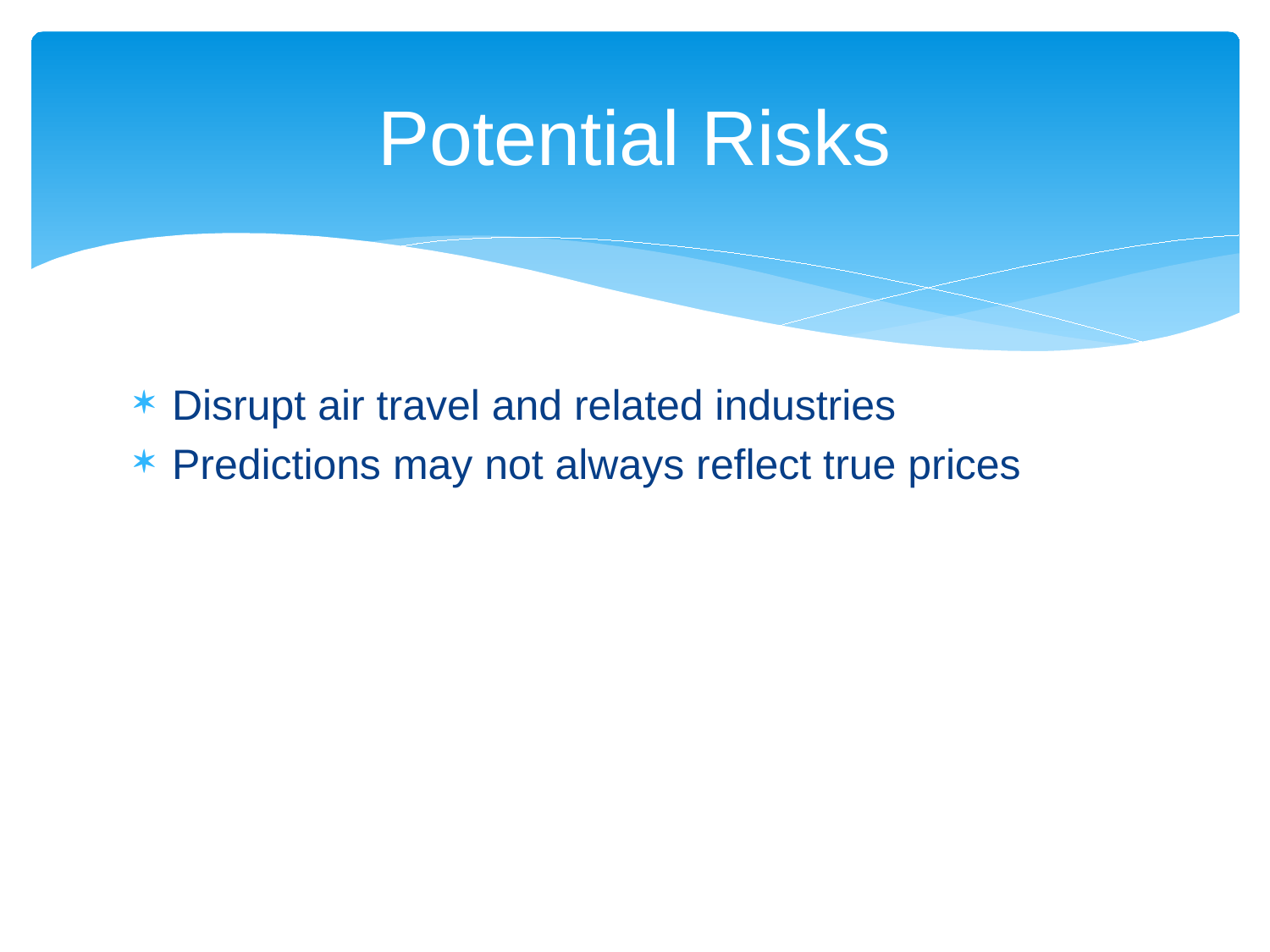

# Potential Risks
Disrupt air travel and related industries
Predictions may not always reflect true prices